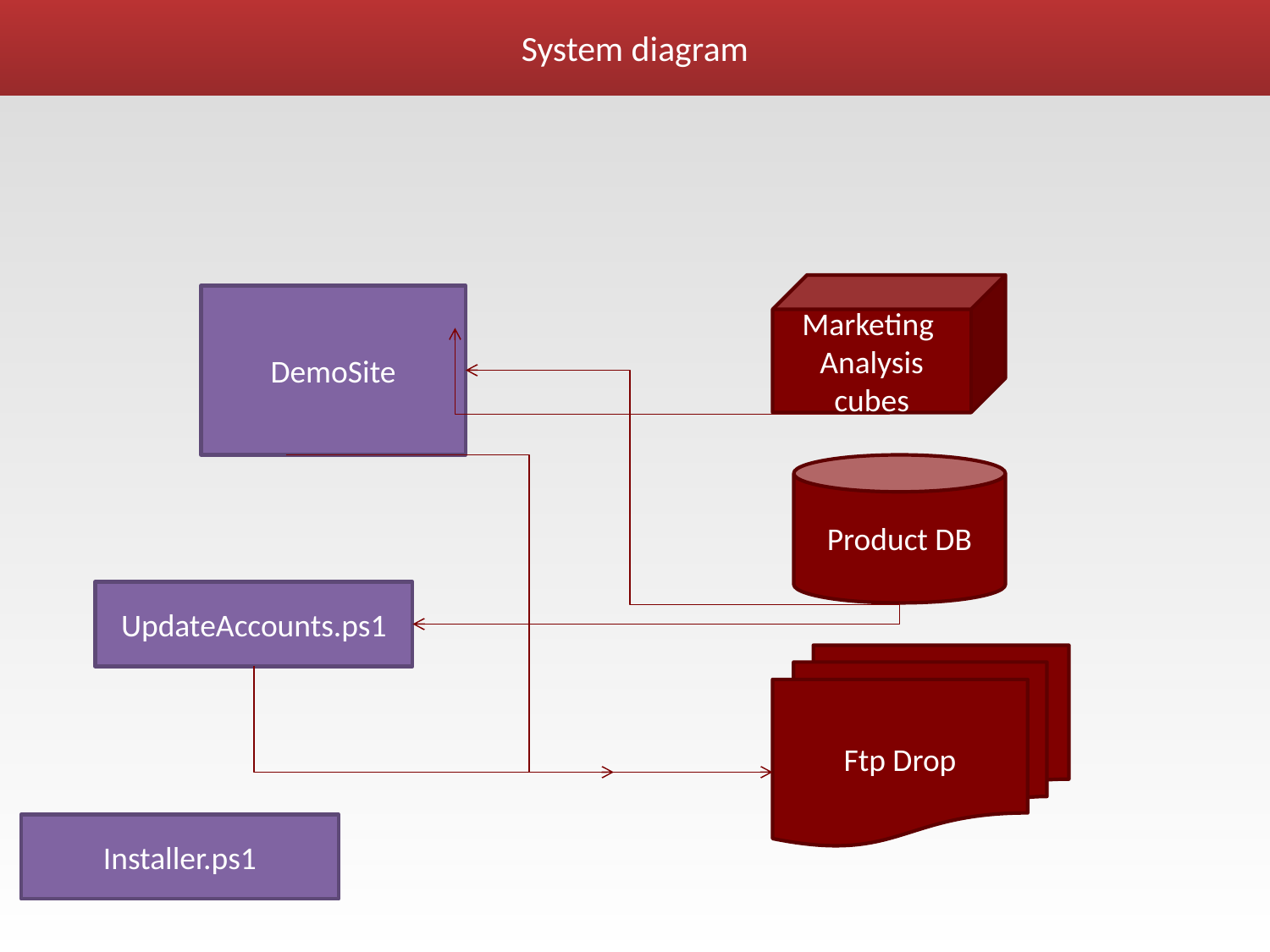

# System diagram
Marketing
Analysis cubes
DemoSite
Product DB
UpdateAccounts.ps1
Ftp Drop
Installer.ps1